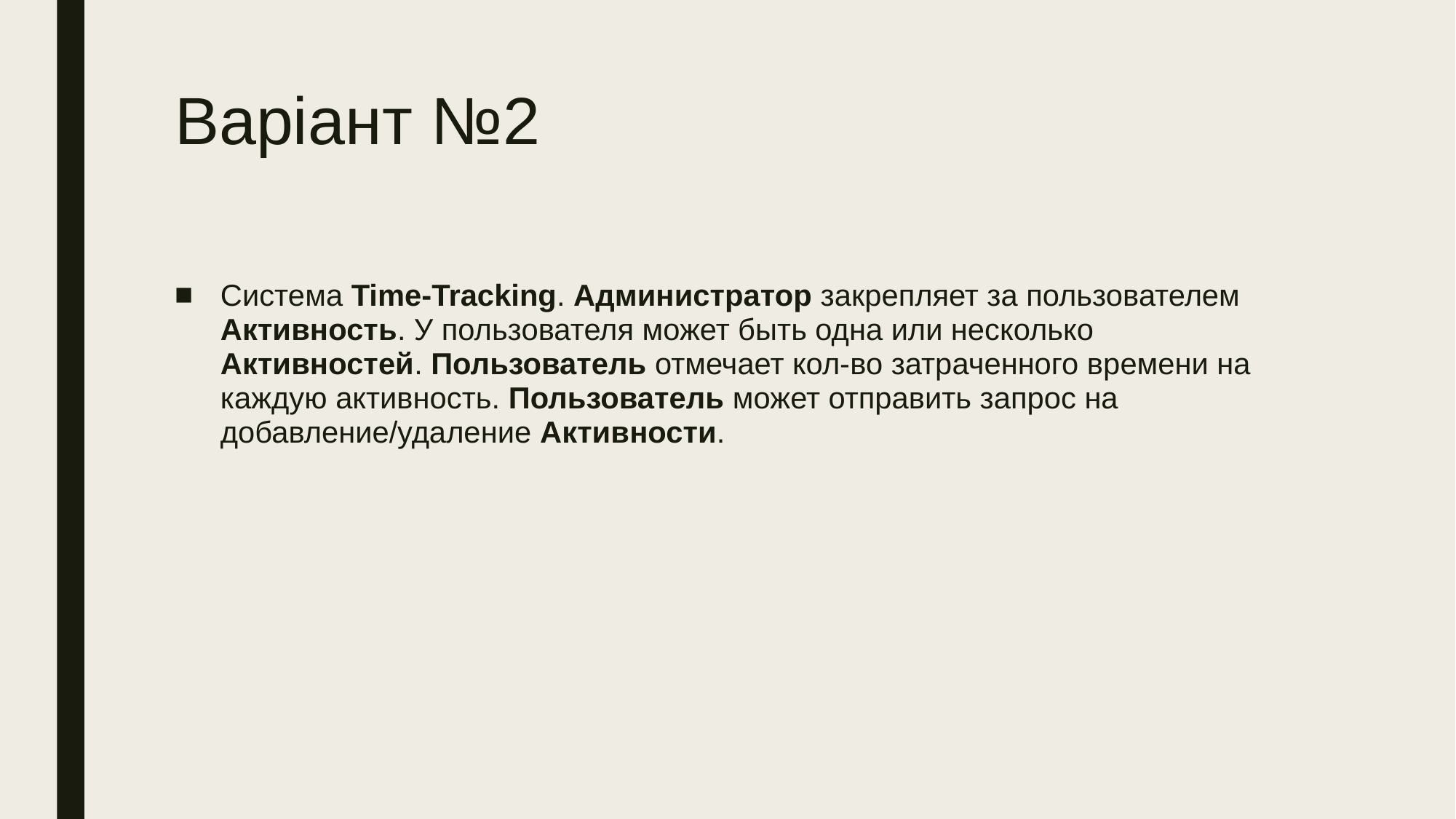

# Варіант №2
Система Time-Tracking. Администратор закрепляет за пользователем Активность. У пользователя может быть одна или несколько Активностей. Пользователь отмечает кол-во затраченного времени на каждую активность. Пользователь может отправить запрос на добавление/удаление Активности.